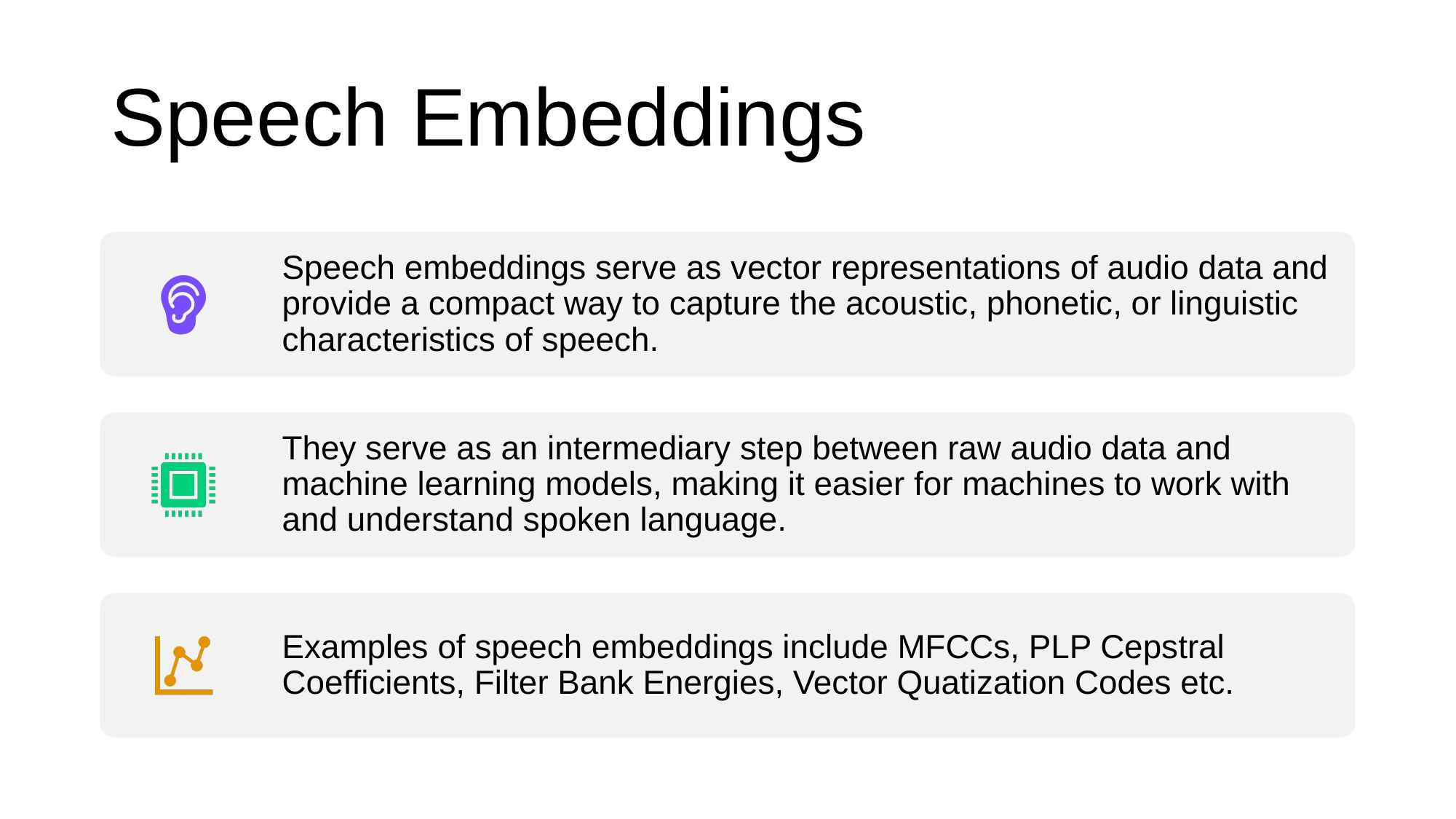

# Speech Embeddings
Speech embeddings serve as vector representations of audio data and provide a compact way to capture the acoustic, phonetic, or linguistic characteristics of speech.
They serve as an intermediary step between raw audio data and machine learning models, making it easier for machines to work with and understand spoken language.
Examples of speech embeddings include MFCCs, PLP Cepstral Coefficients, Filter Bank Energies, Vector Quatization Codes etc.